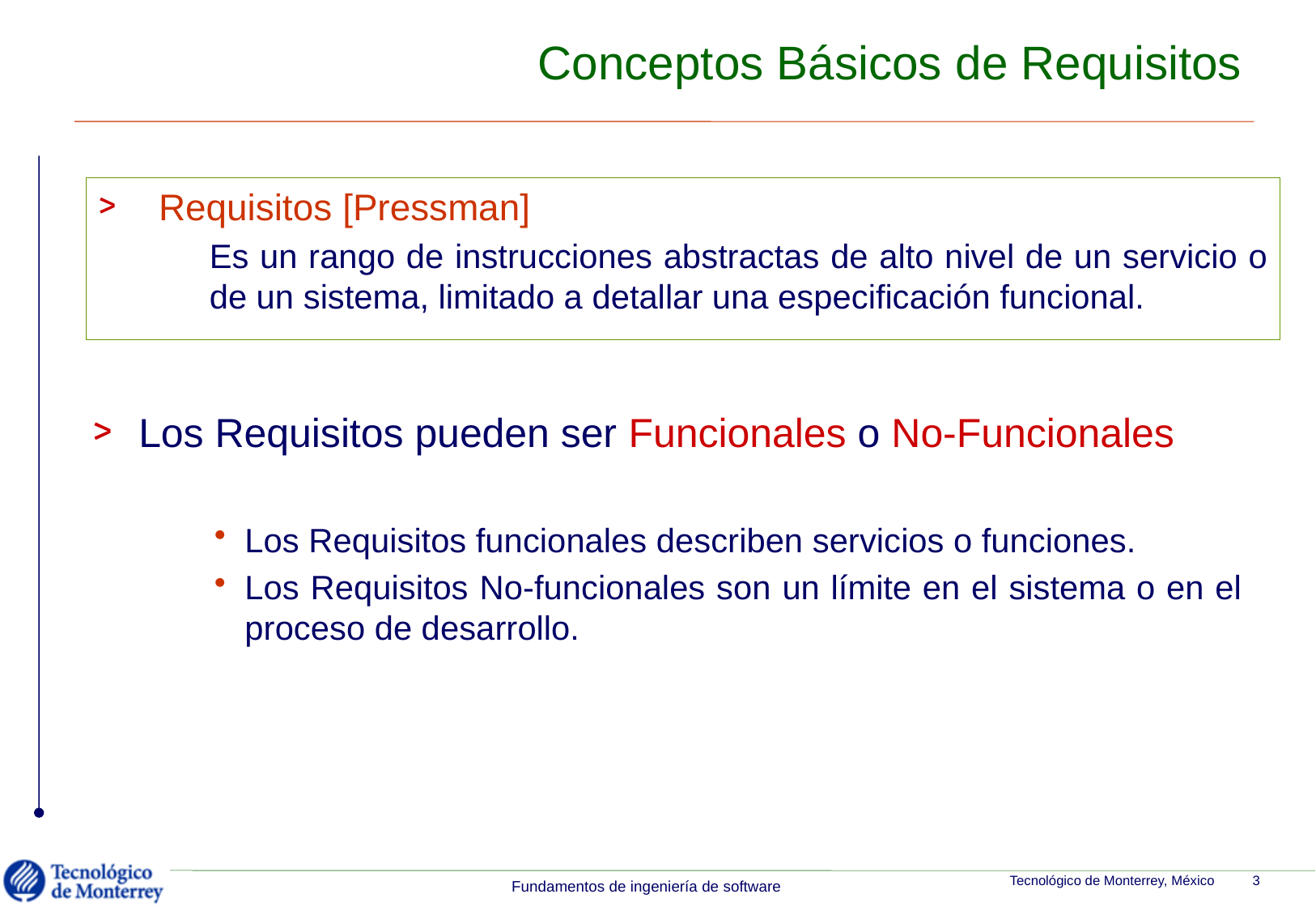

# Conceptos Básicos de Requisitos
Requisitos [Pressman]
	Es un rango de instrucciones abstractas de alto nivel de un servicio o de un sistema, limitado a detallar una especificación funcional.

Los Requisitos pueden ser Funcionales o No-Funcionales

Los Requisitos funcionales describen servicios o funciones.
Los Requisitos No-funcionales son un límite en el sistema o en el proceso de desarrollo.